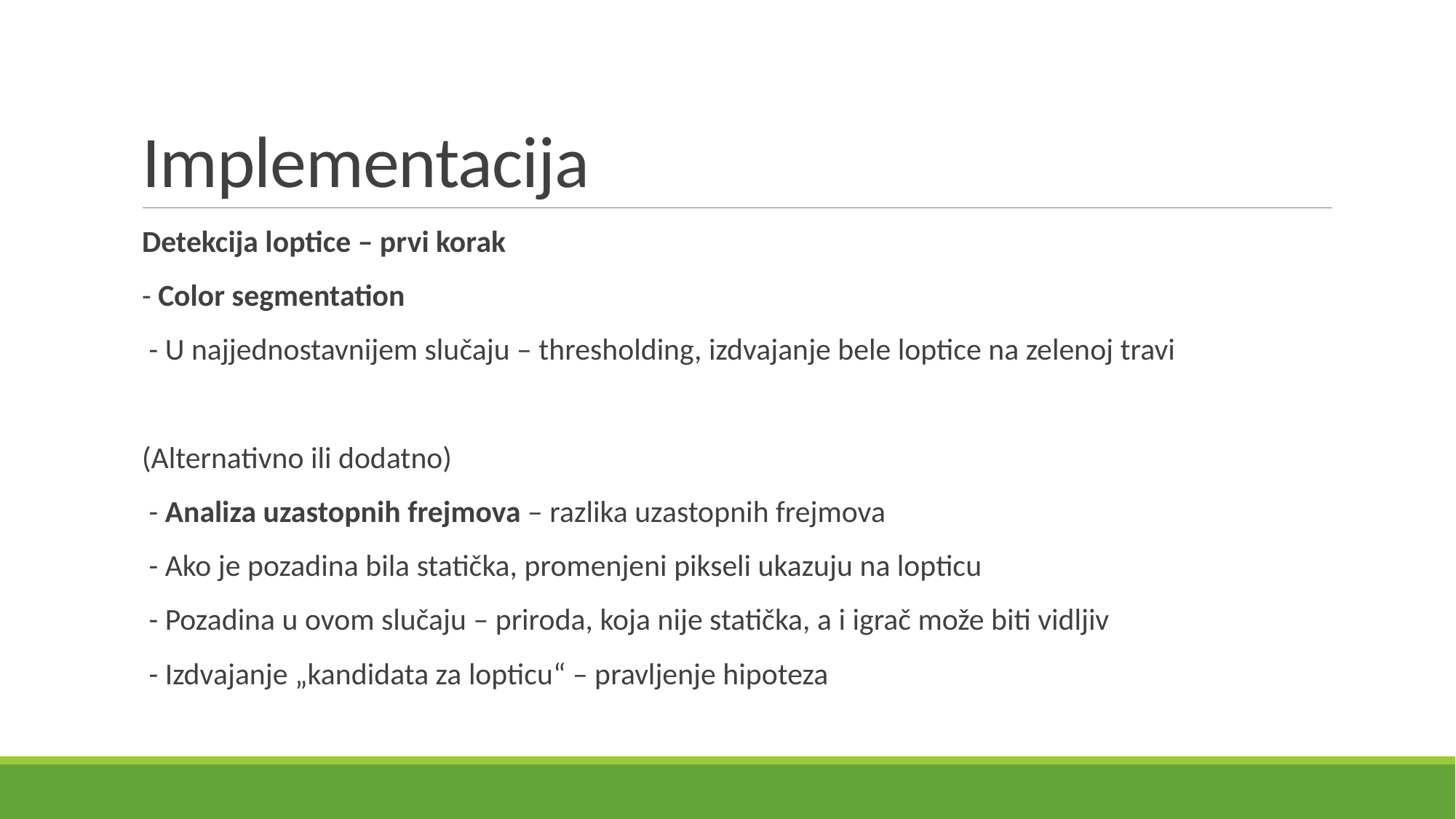

# Implementacija
Detekcija loptice – prvi korak
- Color segmentation
 - U najjednostavnijem slučaju – thresholding, izdvajanje bele loptice na zelenoj travi

(Alternativno ili dodatno)
 - Analiza uzastopnih frejmova – razlika uzastopnih frejmova
 - Ako je pozadina bila statička, promenjeni pikseli ukazuju na lopticu
 - Pozadina u ovom slučaju – priroda, koja nije statička, a i igrač može biti vidljiv
 - Izdvajanje „kandidata za lopticu“ – pravljenje hipoteza